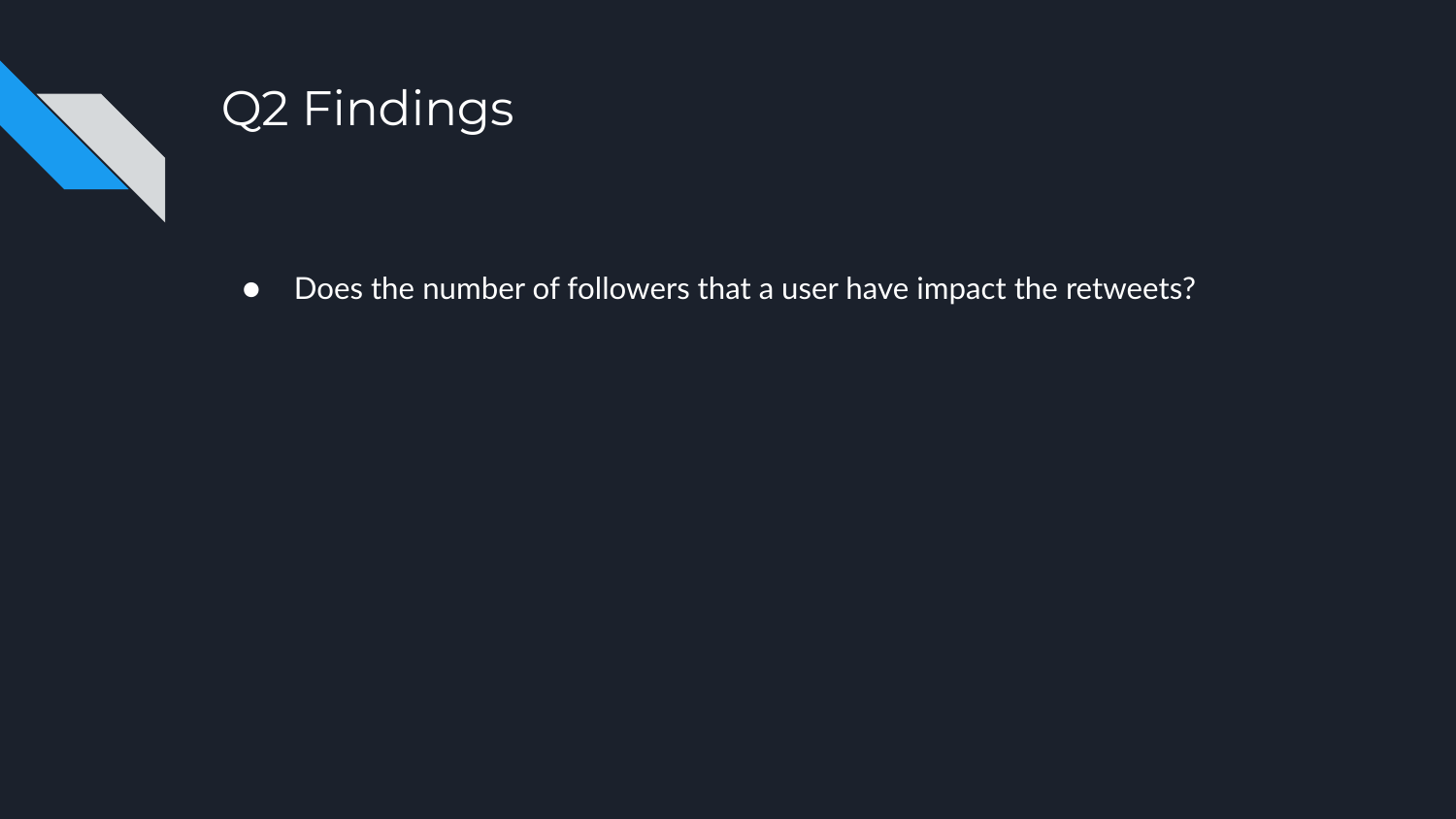

# Q2 Findings
Does the number of followers that a user have impact the retweets?